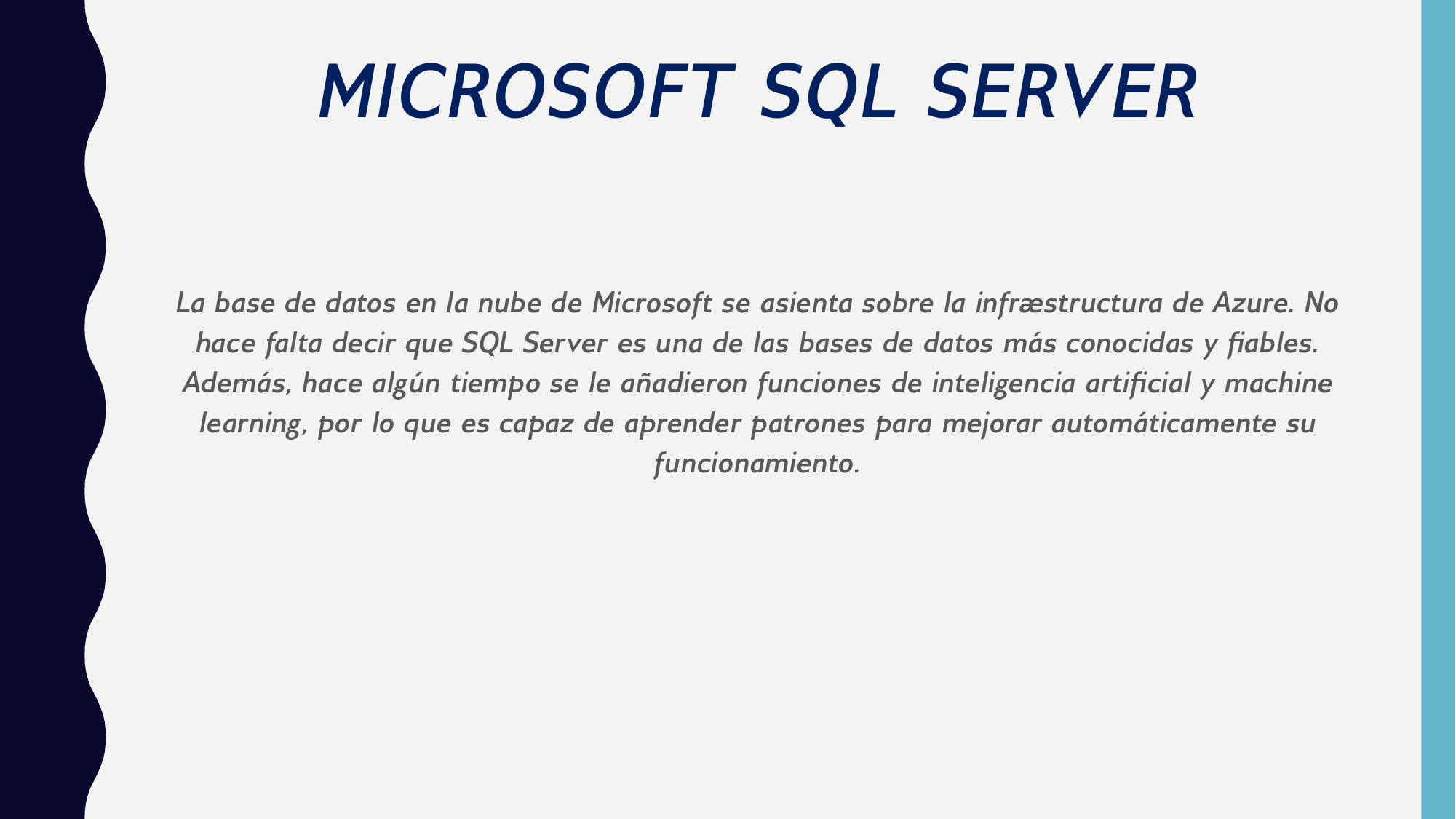

# Microsoft SQL Server
La base de datos en la nube de Microsoft se asienta sobre la infraestructura de Azure. No hace falta decir que SQL Server es una de las bases de datos más conocidas y fiables. Además, hace algún tiempo se le añadieron funciones de inteligencia artificial y machine learning, por lo que es capaz de aprender patrones para mejorar automáticamente su funcionamiento.